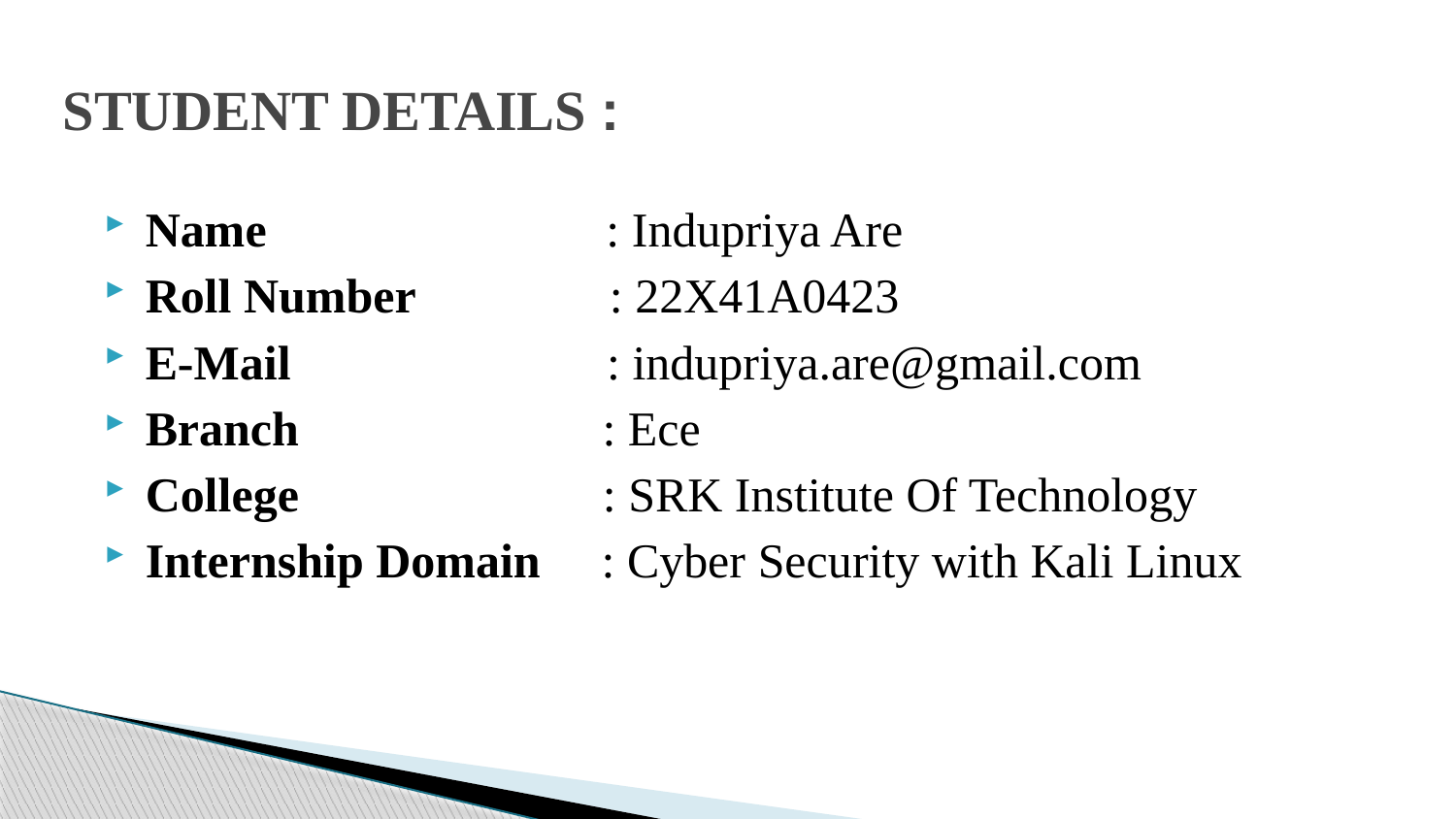

# STUDENT DETAILS :
Name                            : Indupriya Are
Roll Number                : 22X41A0423
E-Mail                          : indupriya.are@gmail.com
Branch                         : Ece
College                         : SRK Institute Of Technology
Internship Domain     : Cyber Security with Kali Linux